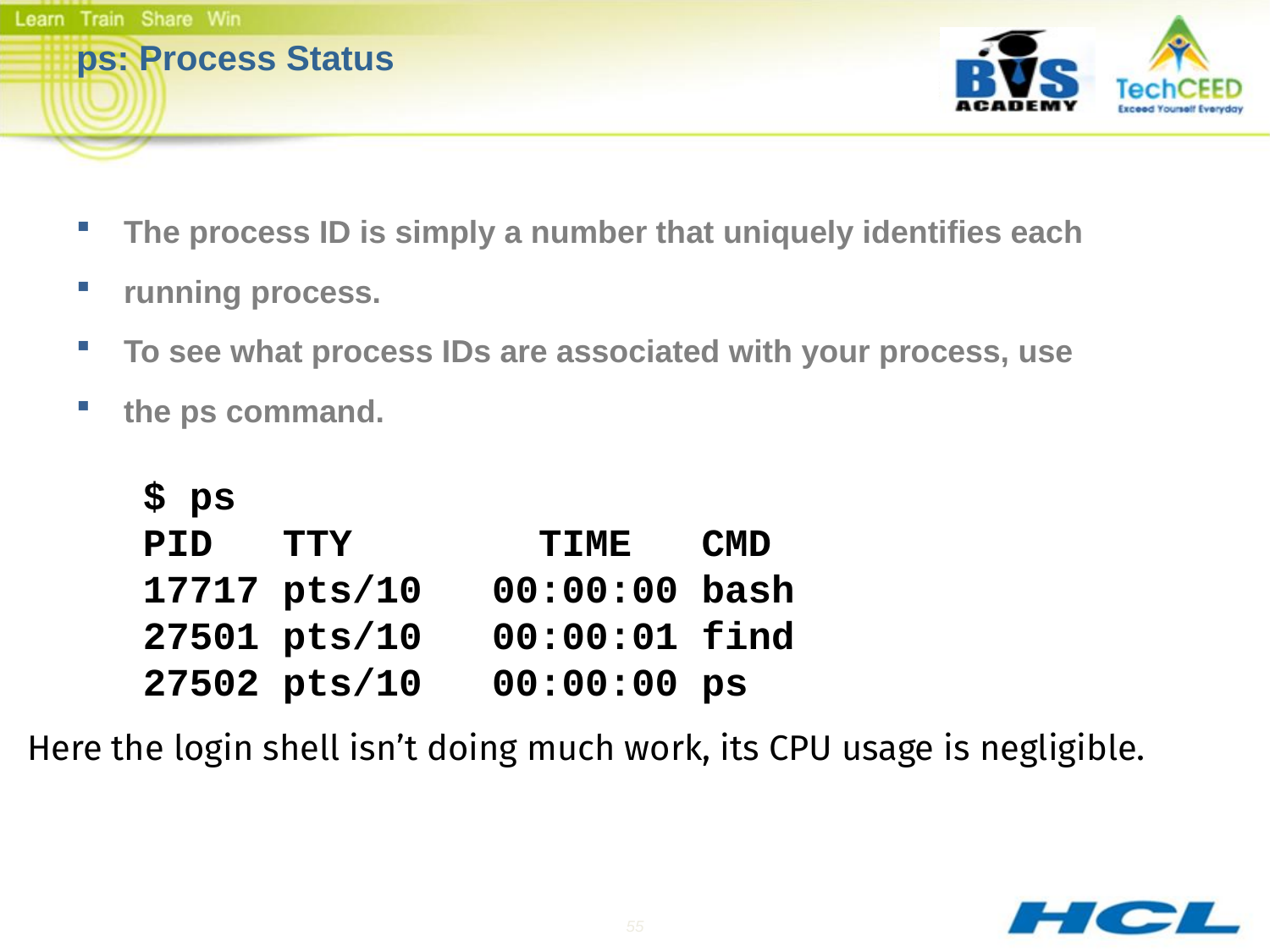

# ps: Process Status
The process ID is simply a number that uniquely identifies each
running process.
To see what process IDs are associated with your process, use
the ps command.

$ ps
PID   TTY        TIME   CMD
17717 pts/10   00:00:00 bash
27501 pts/10   00:00:01 find
27502 pts/10   00:00:00 ps
Here the login shell isn’t doing much work, its CPU usage is negligible.
55